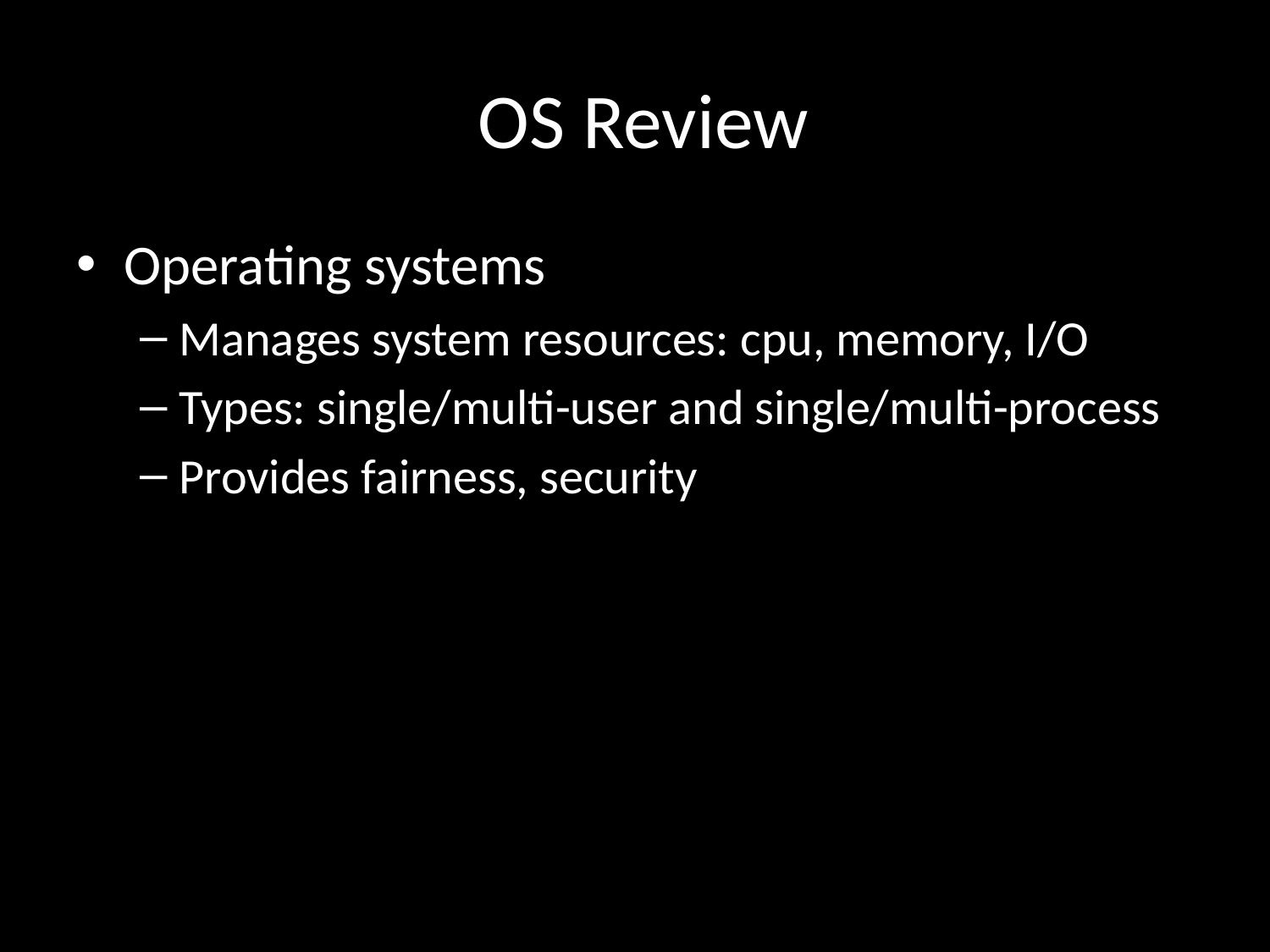

# OS Review
Operating systems
Manages system resources: cpu, memory, I/O
Types: single/multi-user and single/multi-process
Provides fairness, security